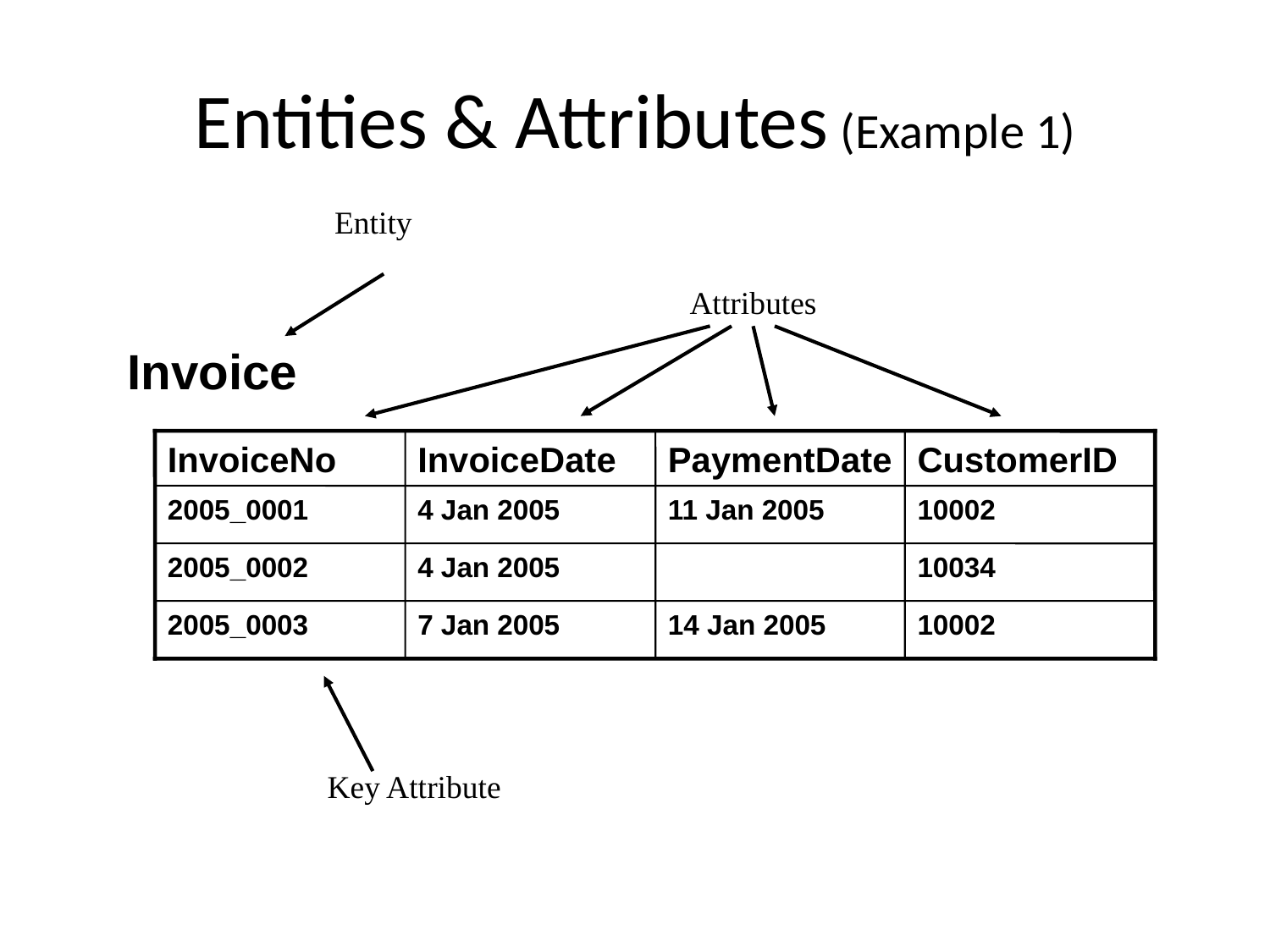

# Entities & Attributes (Example 1)
Entity

Attributes

Invoice
InvoiceNo

InvoiceDate

PaymentDate

CustomerID

2005_0001

4 Jan 2005
11 Jan 2005
10002
2005_0002

4 Jan 2005

10034
2005_0003

7 Jan 2005
14 Jan 2005
10002

Key Attribute